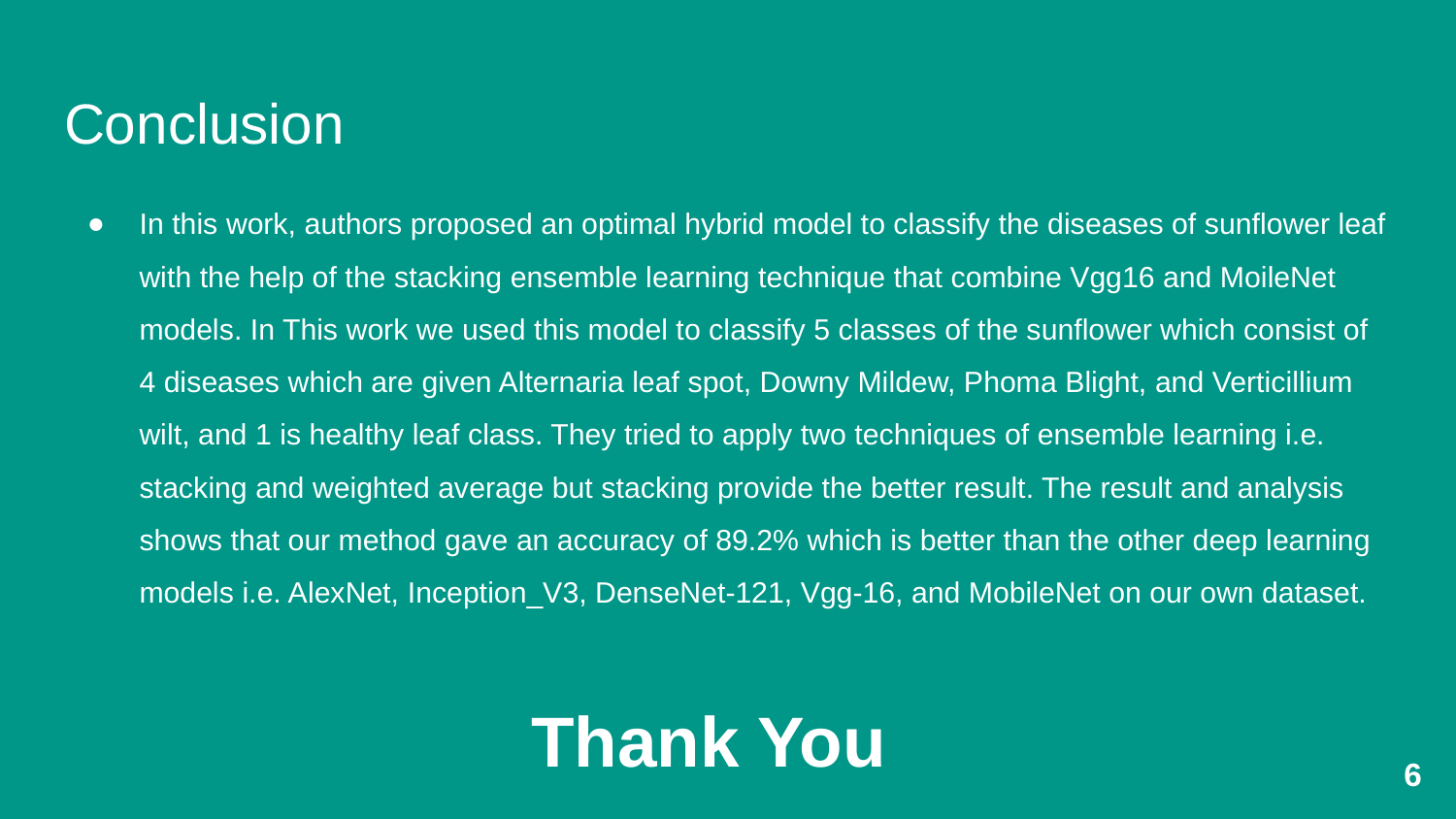

Conclusion
In this work, authors proposed an optimal hybrid model to classify the diseases of sunflower leaf with the help of the stacking ensemble learning technique that combine Vgg16 and MoileNet models. In This work we used this model to classify 5 classes of the sunflower which consist of 4 diseases which are given Alternaria leaf spot, Downy Mildew, Phoma Blight, and Verticillium wilt, and 1 is healthy leaf class. They tried to apply two techniques of ensemble learning i.e. stacking and weighted average but stacking provide the better result. The result and analysis shows that our method gave an accuracy of 89.2% which is better than the other deep learning models i.e. AlexNet, Inception_V3, DenseNet-121, Vgg-16, and MobileNet on our own dataset.
Thank You
6